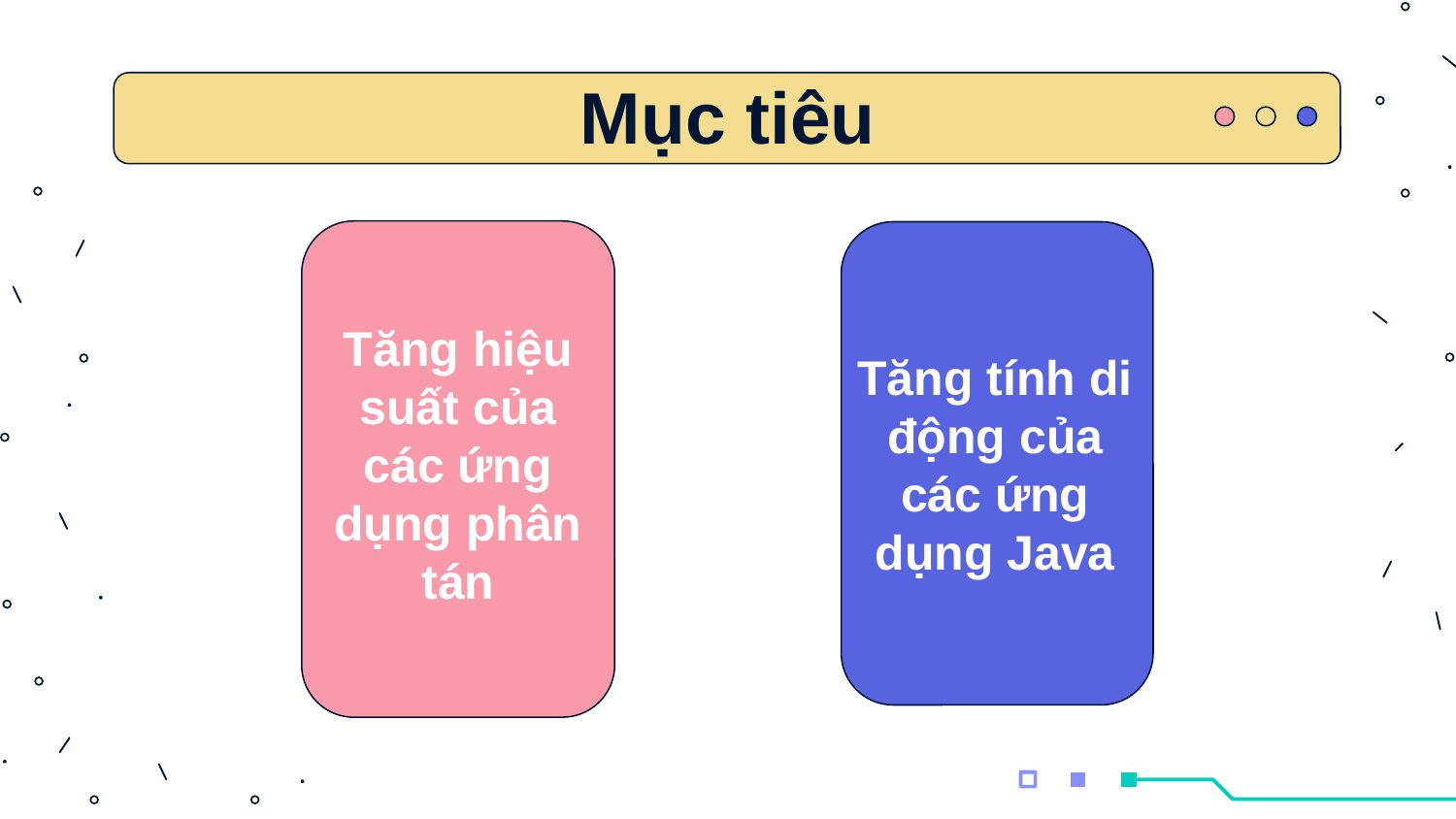

# Mục tiêu

Tăng hiệu suất của các ứng dụng phân tán
Tăng tính di động của các ứng dụng Java